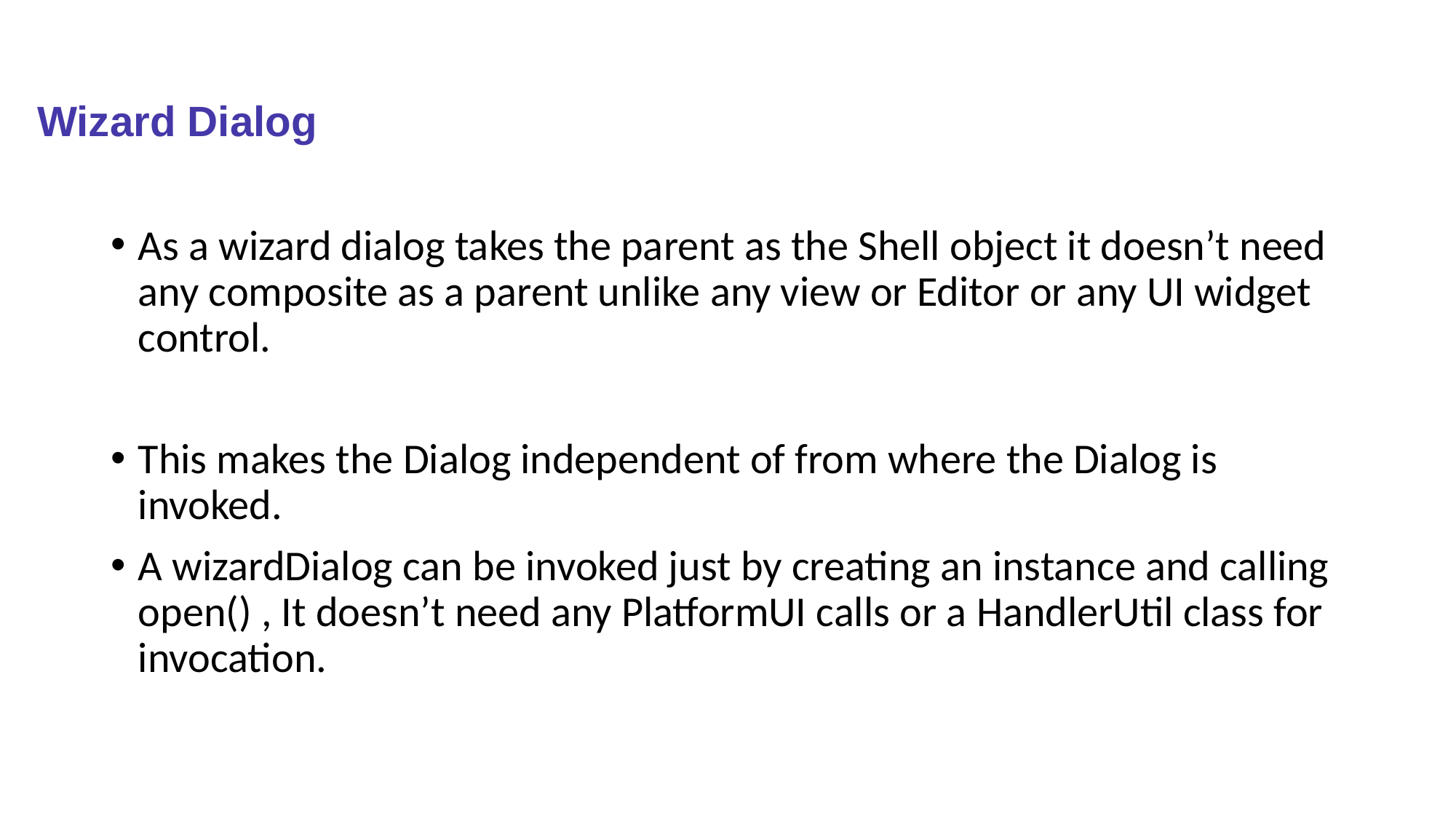

# Wizard Dialog
As a wizard dialog takes the parent as the Shell object it doesn’t need any composite as a parent unlike any view or Editor or any UI widget control.

This makes the Dialog independent of from where the Dialog is invoked.
A wizardDialog can be invoked just by creating an instance and calling open() , It doesn’t need any PlatformUI calls or a HandlerUtil class for invocation.